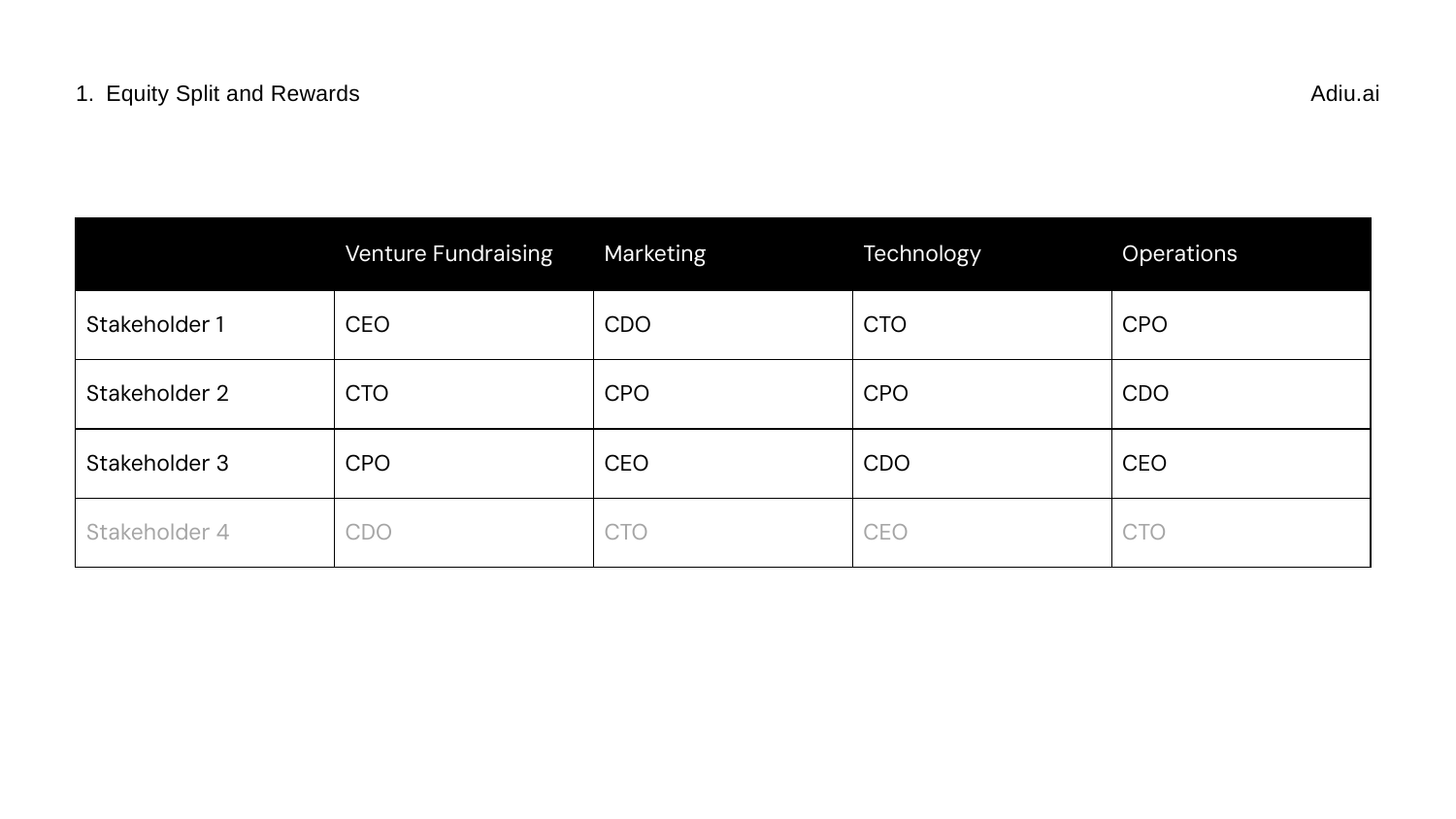

Equity Split and Rewards
Adiu.ai
|  | Venture Fundraising | Marketing | Technology | Operations |
| --- | --- | --- | --- | --- |
| Stakeholder 1 | CEO | CDO | CTO | CPO |
| Stakeholder 2 | CTO | CPO | CPO | CDO |
| Stakeholder 3 | CPO | CEO | CDO | CEO |
| Stakeholder 4 | CDO | CTO | CEO | CTO |